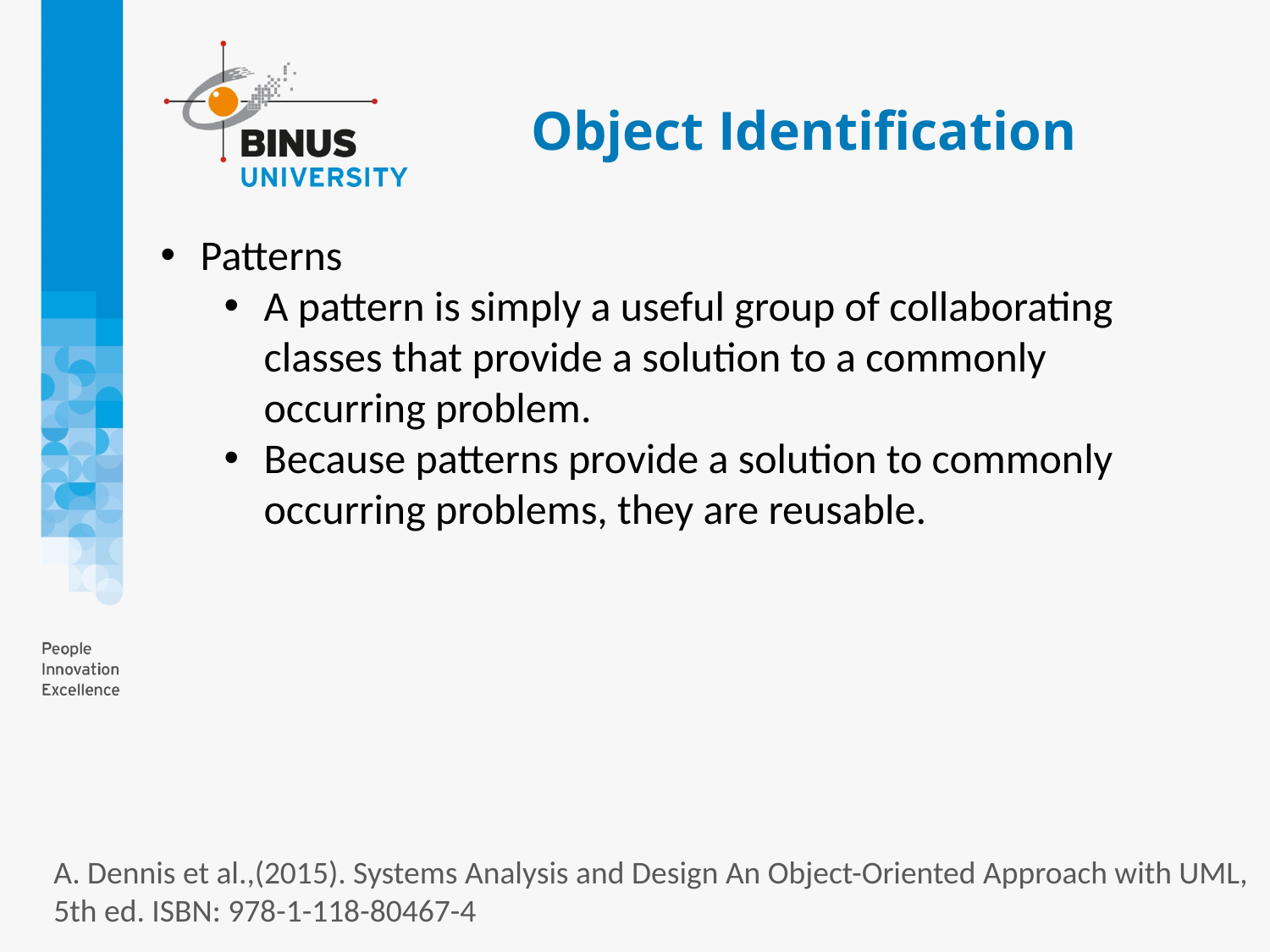

# Object Identification
Patterns
A pattern is simply a useful group of collaborating classes that provide a solution to a commonly occurring problem.
Because patterns provide a solution to commonly occurring problems, they are reusable.
A. Dennis et al.,(2015). Systems Analysis and Design An Object-Oriented Approach with UML, 5th ed. ISBN: 978-1-118-80467-4